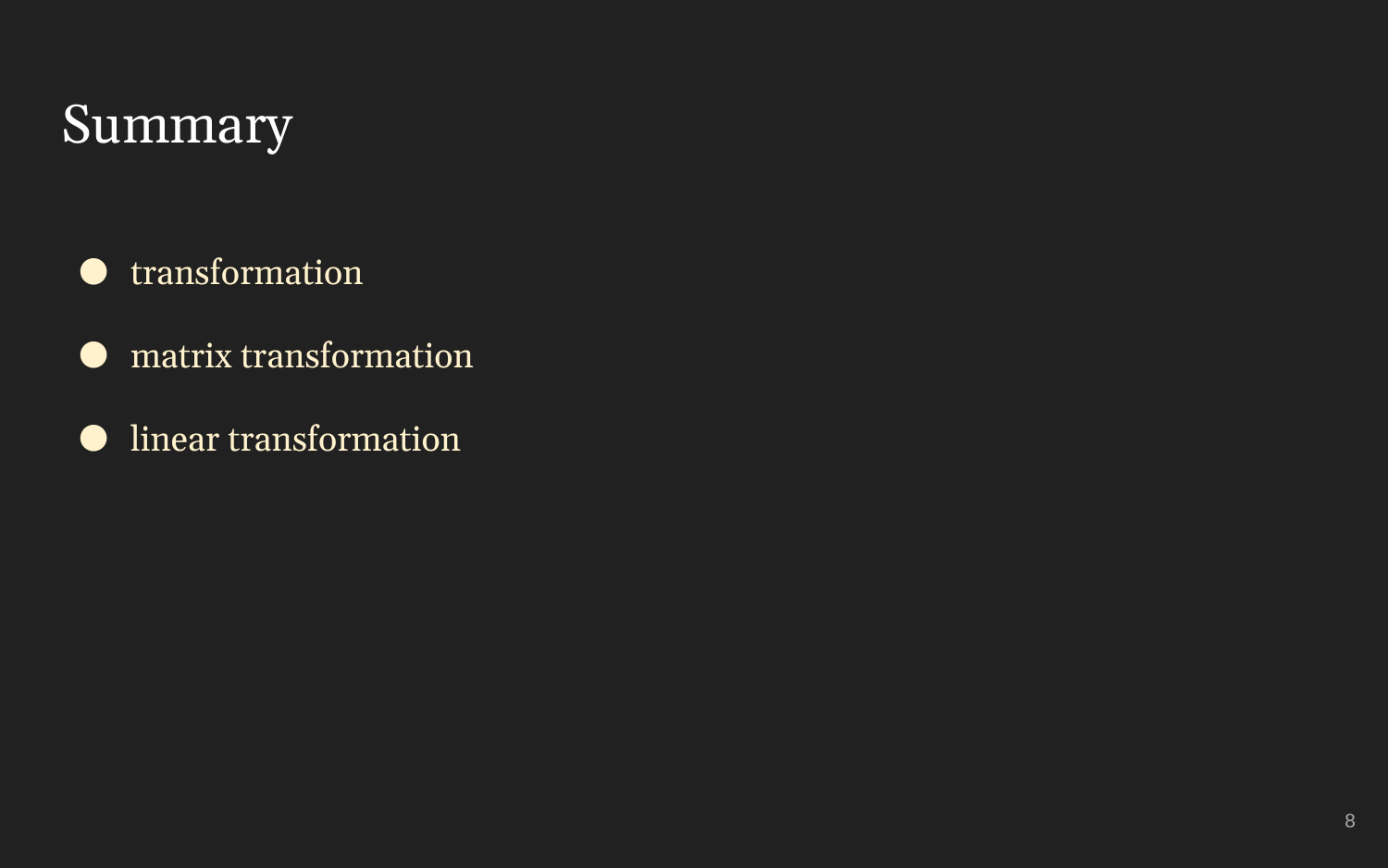

# Summary
transformation
matrix transformation
linear transformation
8